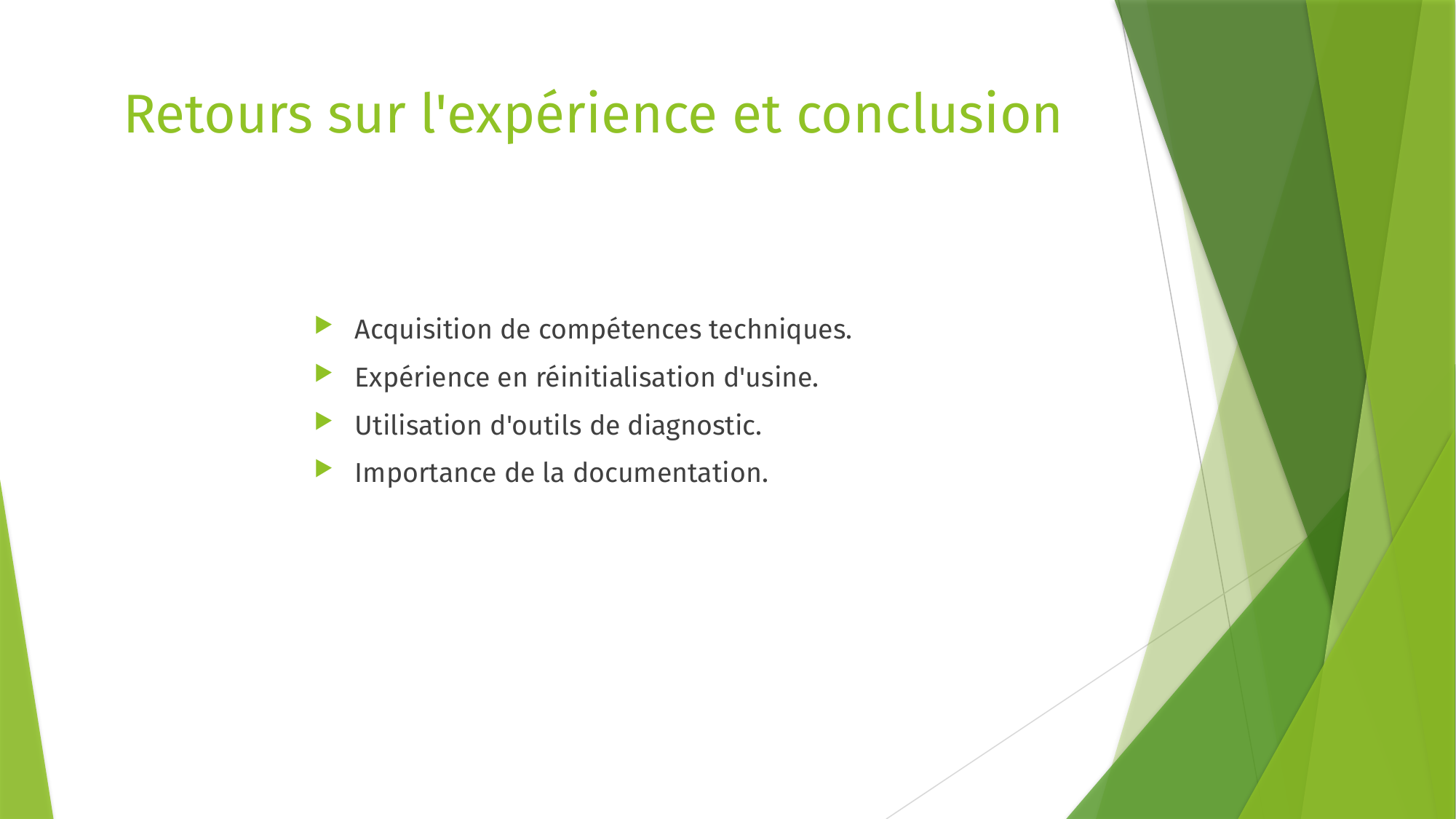

# Retours sur l'expérience et conclusion
Acquisition de compétences techniques.
Expérience en réinitialisation d'usine.
Utilisation d'outils de diagnostic.
Importance de la documentation.